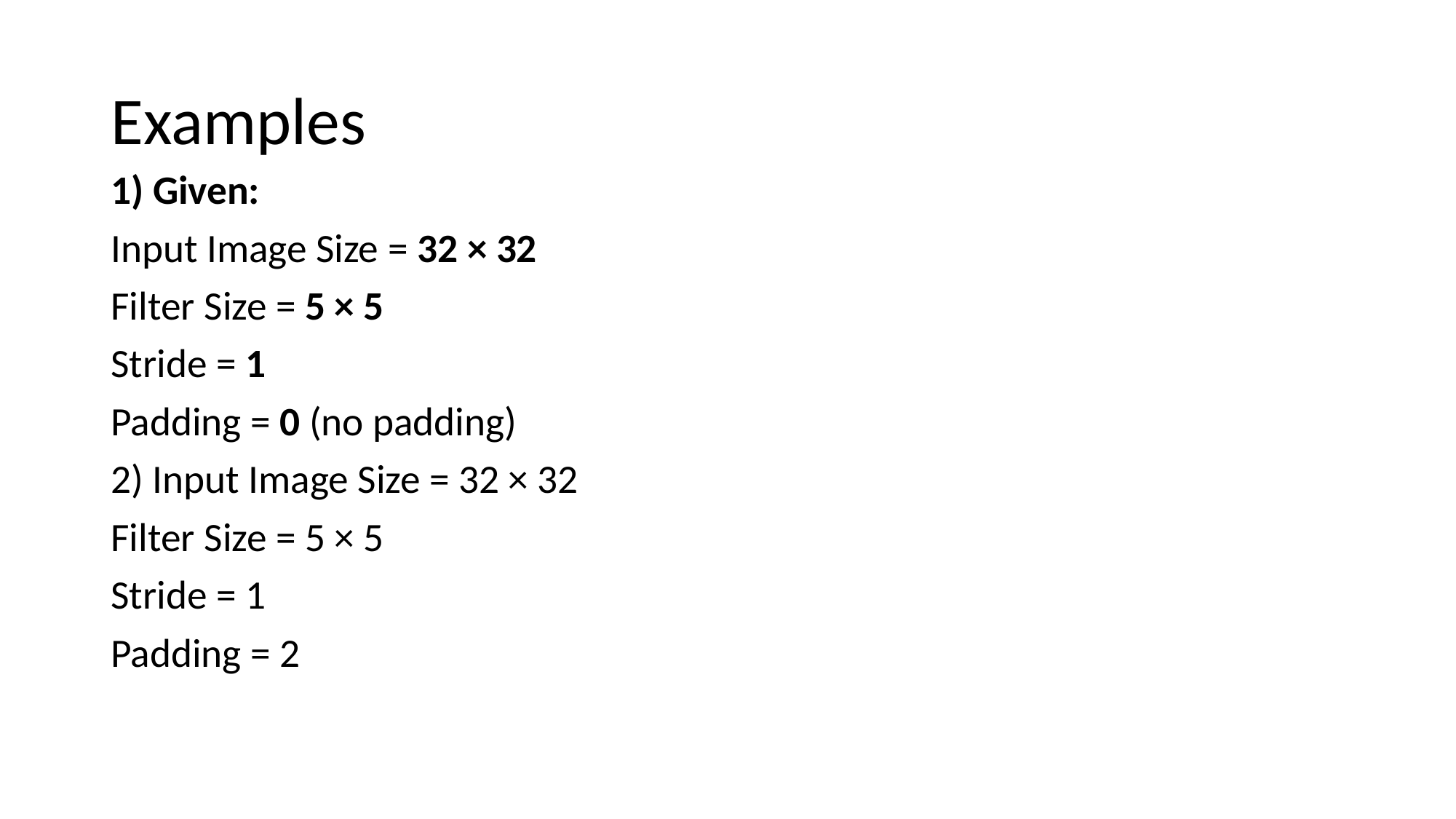

# Examples
1) Given:
Input Image Size = 32 × 32
Filter Size = 5 × 5
Stride = 1
Padding = 0 (no padding)
2) Input Image Size = 32 × 32
Filter Size = 5 × 5
Stride = 1
Padding = 2